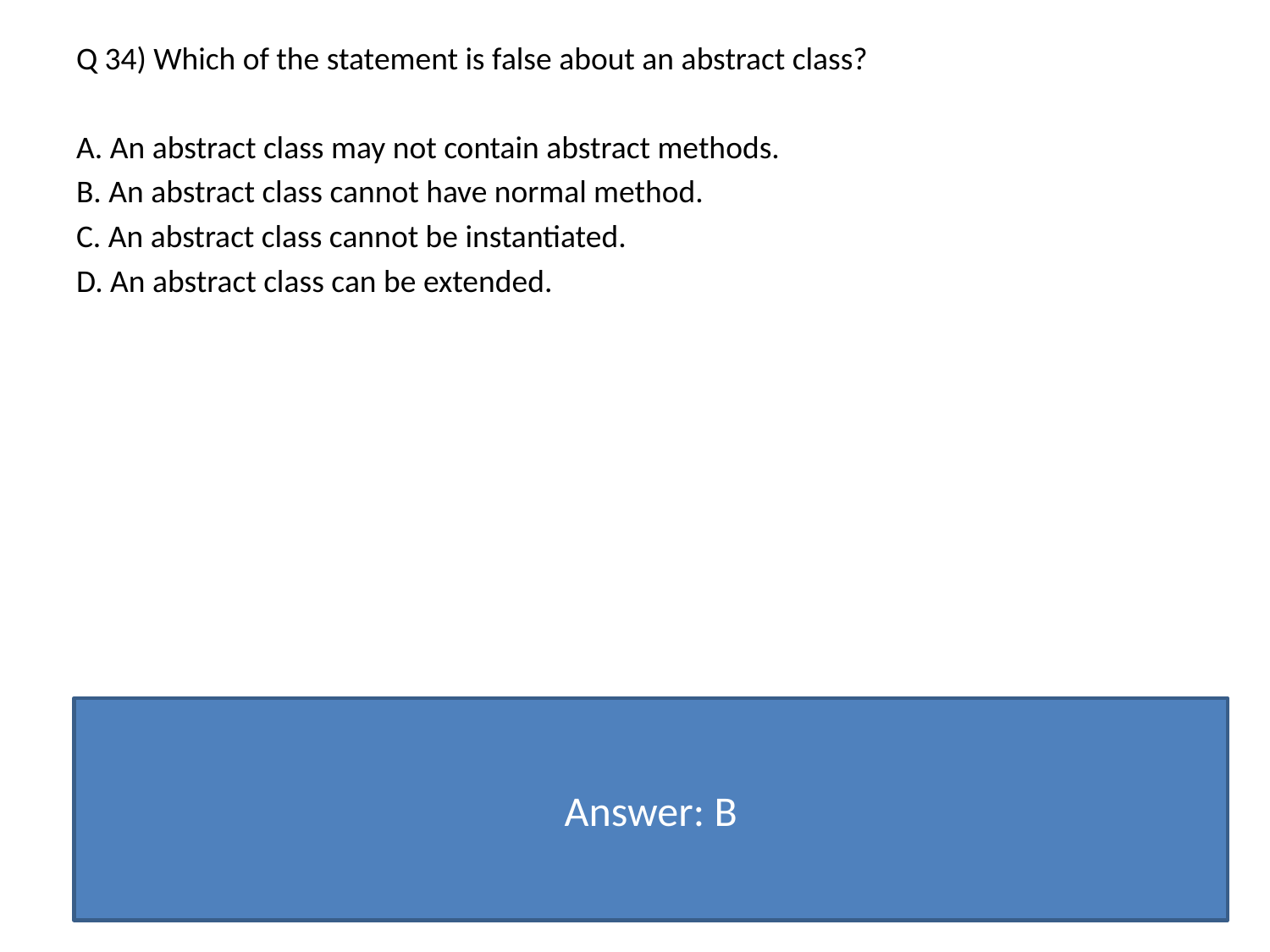

Q 34) Which of the statement is false about an abstract class?

A. An abstract class may not contain abstract methods.
B. An abstract class cannot have normal method.
C. An abstract class cannot be instantiated.
D. An abstract class can be extended.
Answer: B